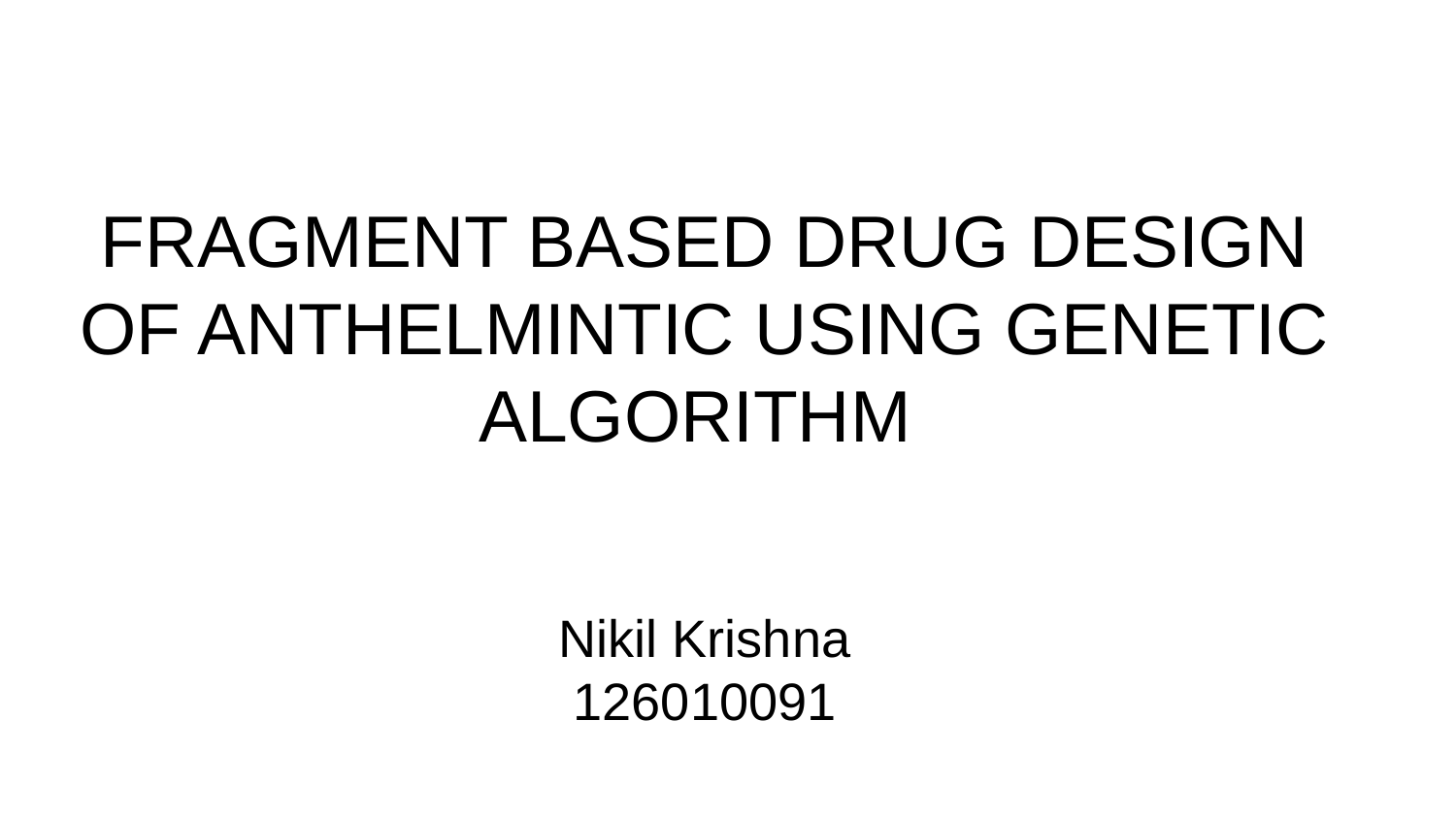

# FRAGMENT BASED DRUG DESIGN OF ANTHELMINTIC USING GENETIC ALGORITHM
Nikil Krishna
126010091